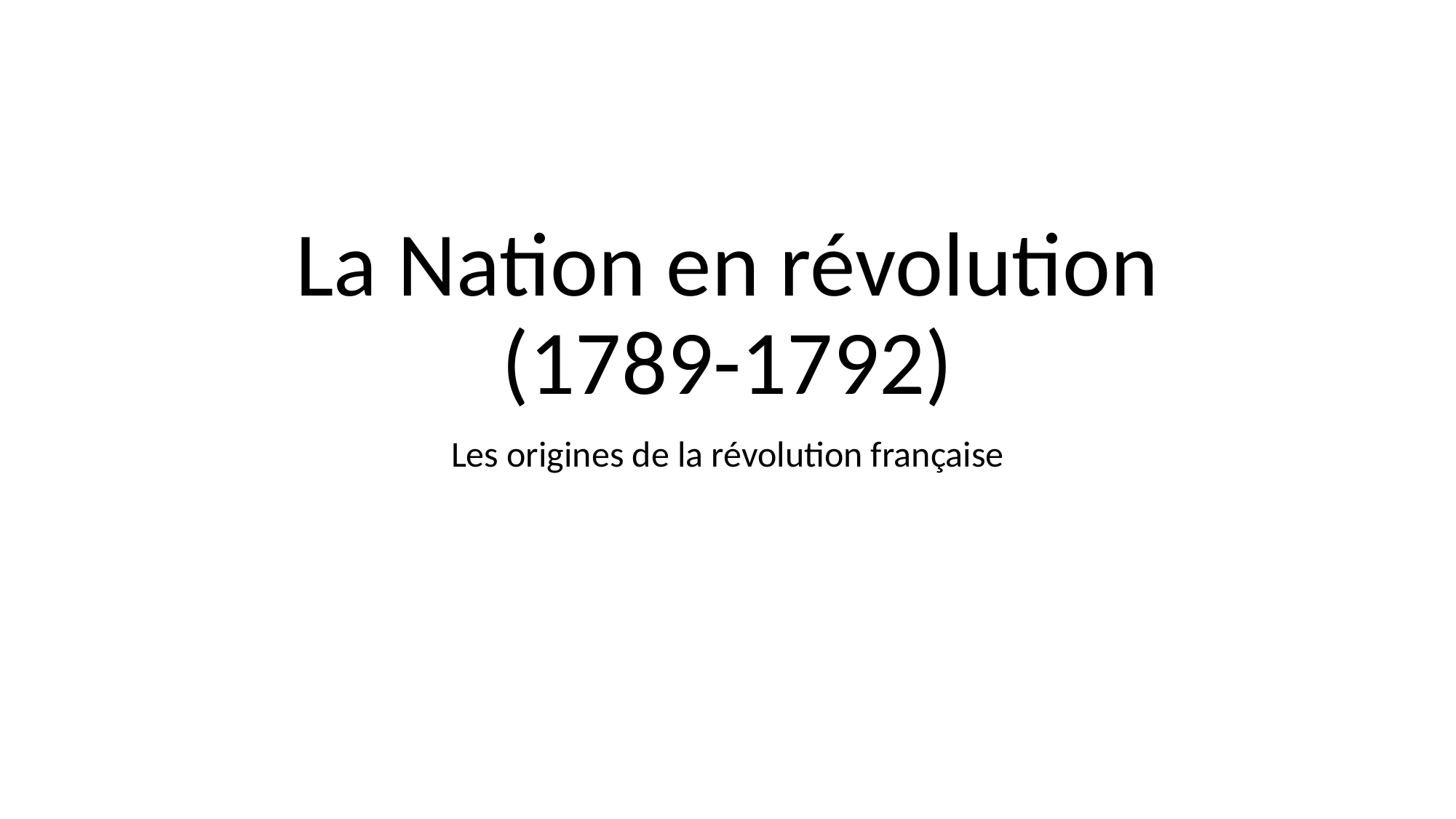

# La Nation en révolution (1789-1792)
Les origines de la révolution française